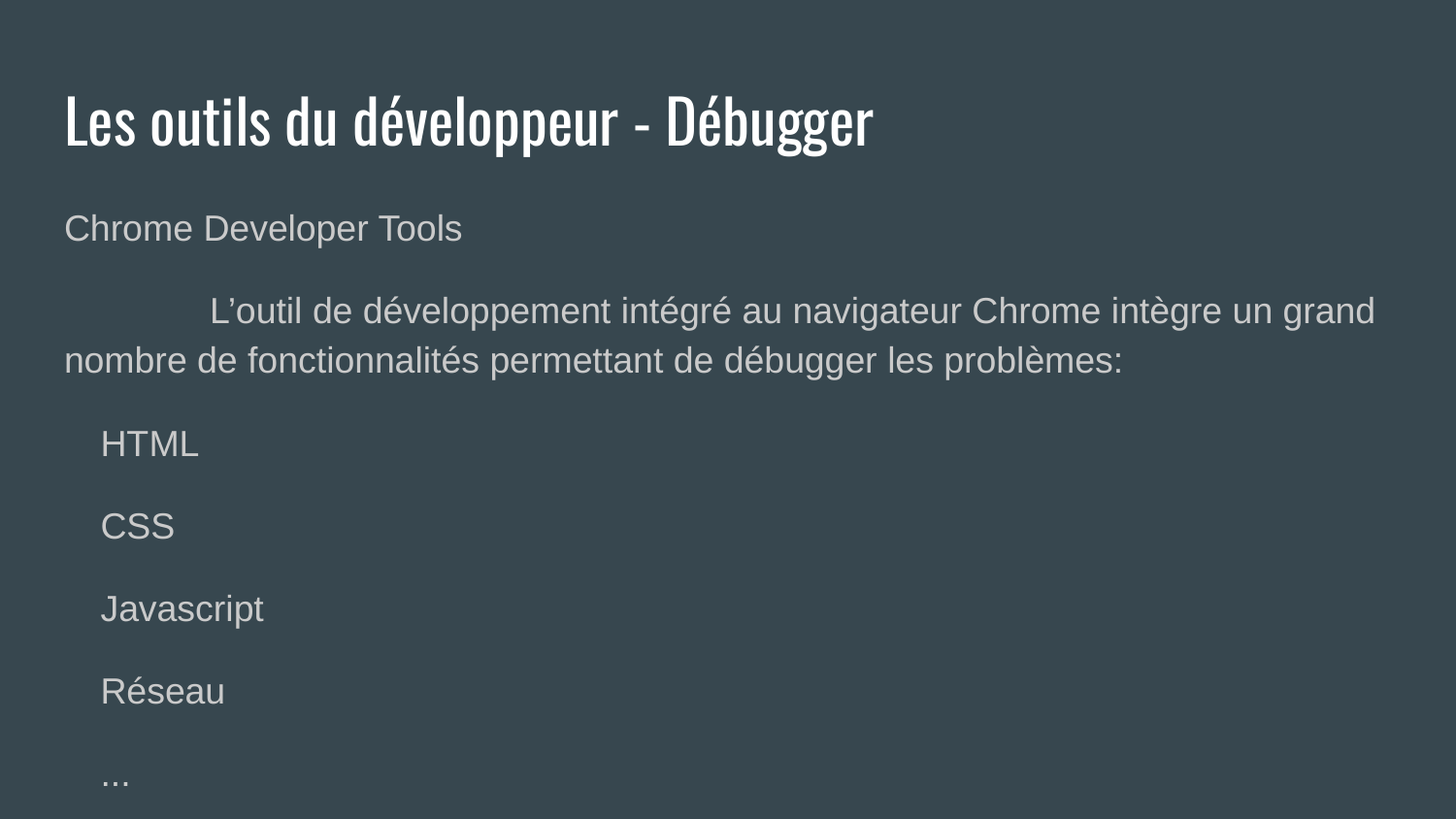

# Les outils du développeur - Débugger

Chrome Developer Tools
	L’outil de développement intégré au navigateur Chrome intègre un grand nombre de fonctionnalités permettant de débugger les problèmes:
HTML
CSS
Javascript
Réseau
...